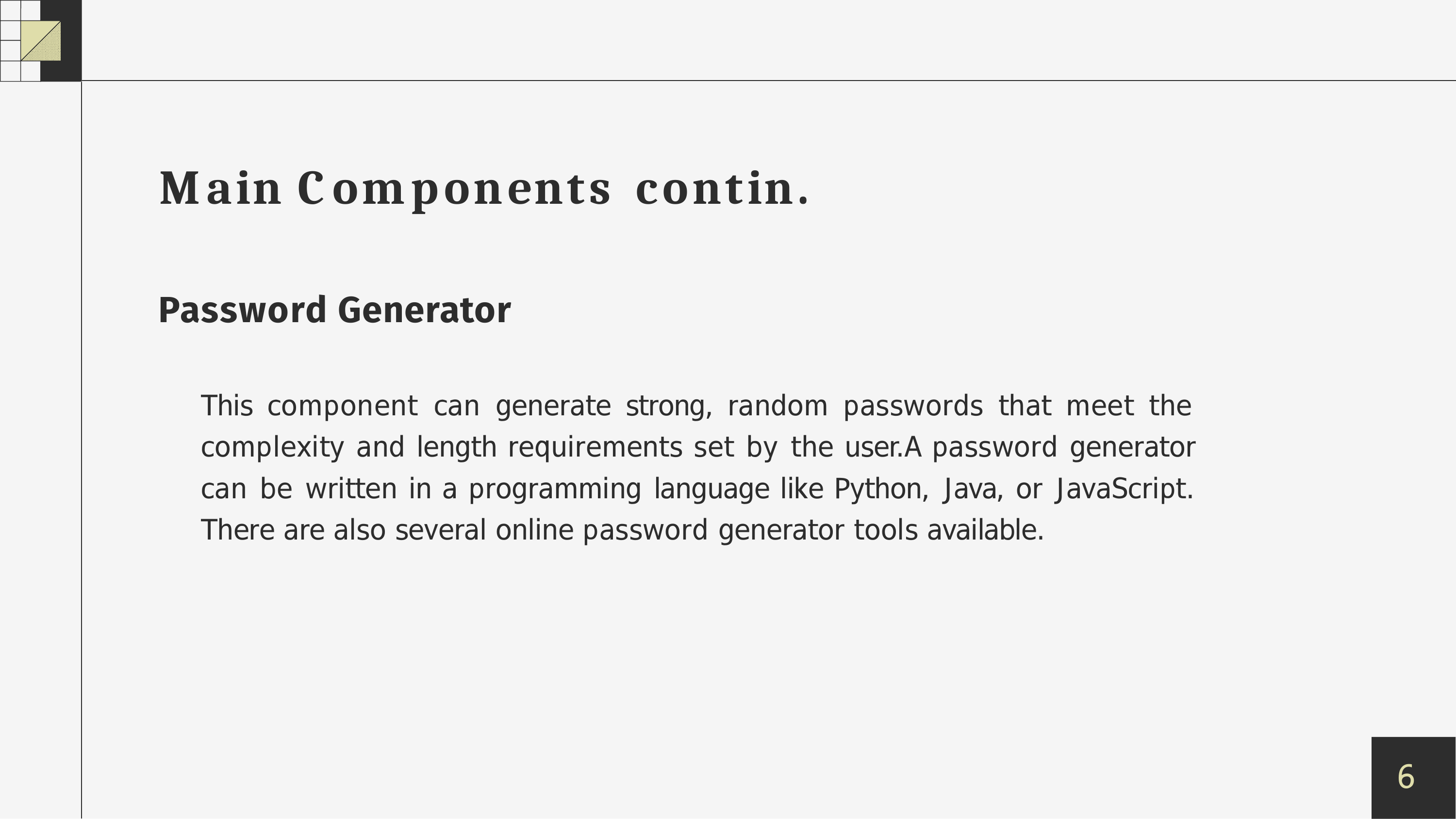

# Main Components	contin.
Password Generator

This component can generate strong, random passwords that meet the  complexity and length requirements set by the user.A password generator  can be written in a programming language like Python, Java, or JavaScript.  There are also several online password generator tools available.
6